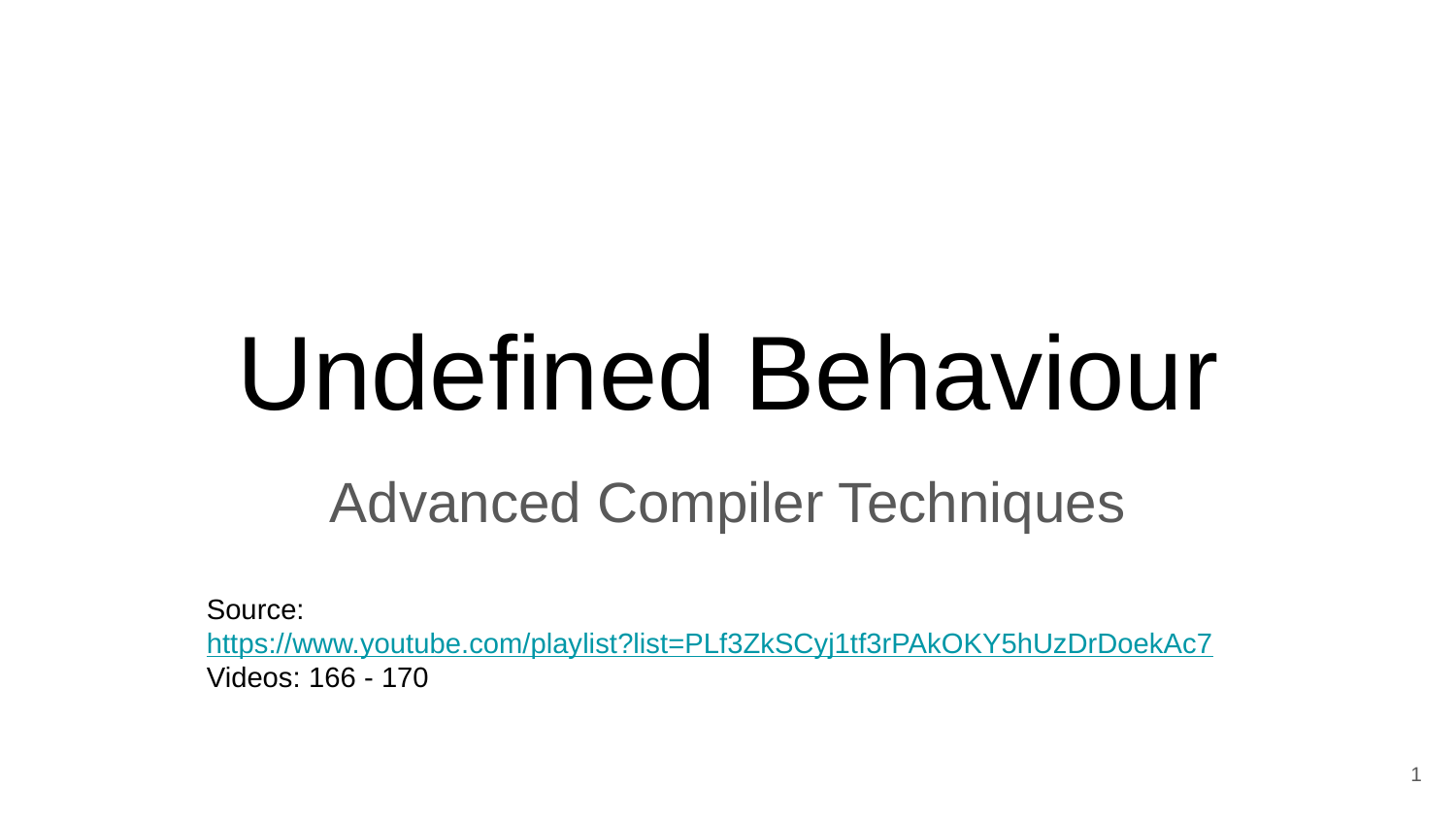

# Undefined Behaviour
Advanced Compiler Techniques
Source: https://www.youtube.com/playlist?list=PLf3ZkSCyj1tf3rPAkOKY5hUzDrDoekAc7
Videos: 166 - 170
1